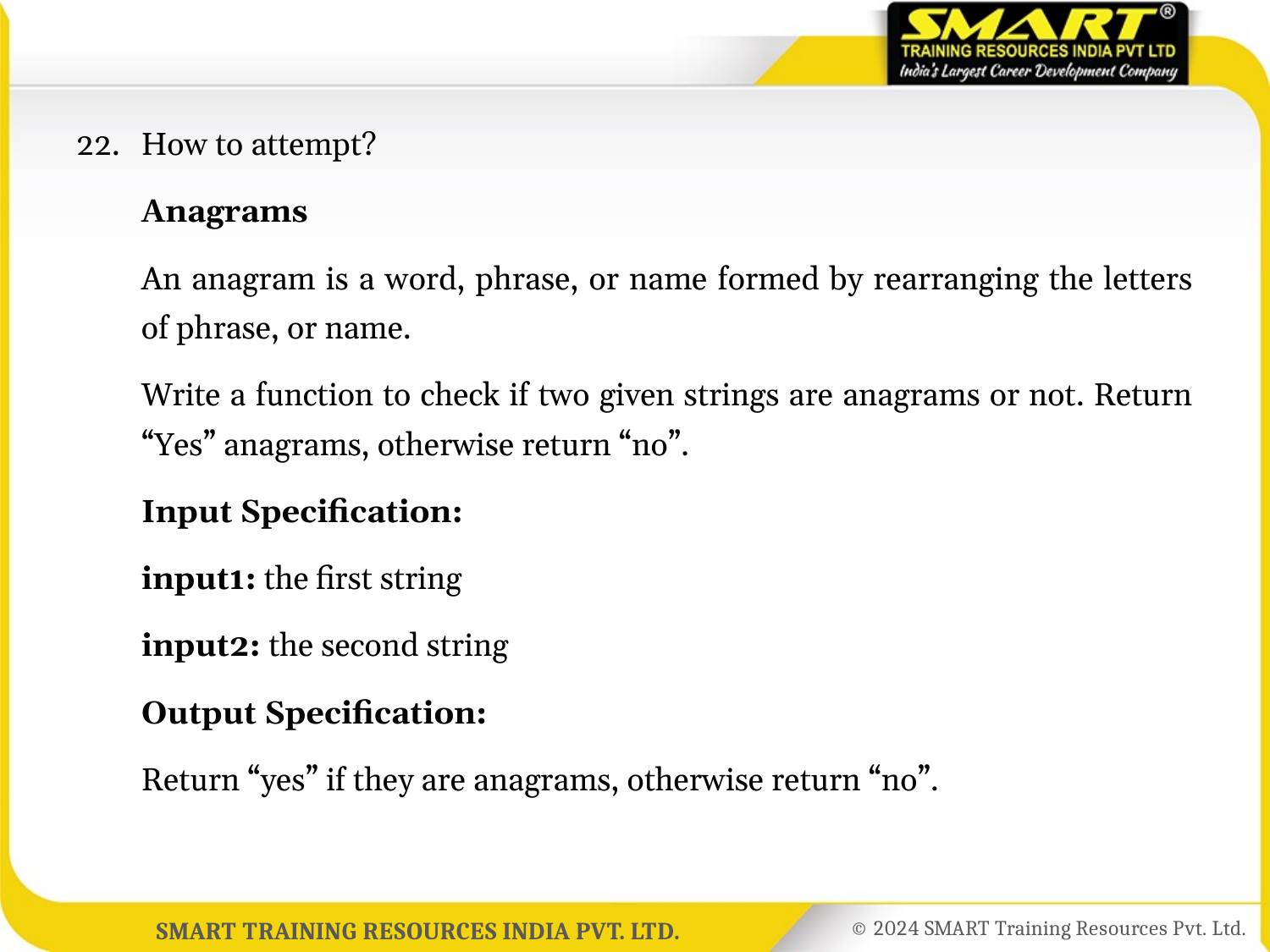

22.	How to attempt?
	Anagrams
	An anagram is a word, phrase, or name formed by rearranging the letters of phrase, or name.
	Write a function to check if two given strings are anagrams or not. Return “Yes” anagrams, otherwise return “no”.
	Input Specification:
	input1: the first string
	input2: the second string
	Output Specification:
	Return “yes” if they are anagrams, otherwise return “no”.